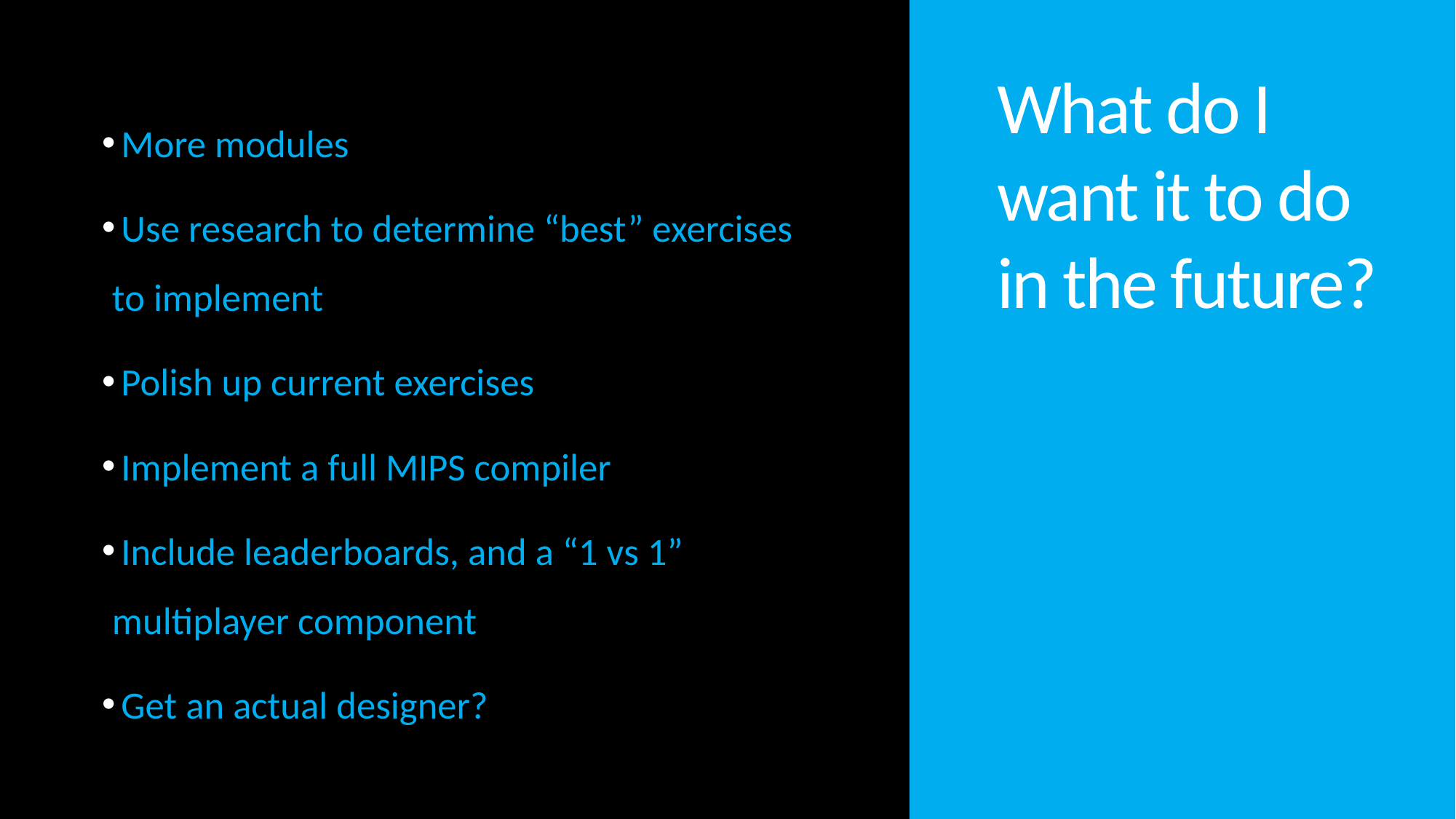

# What do I want it to do in the future?
 More modules
 Use research to determine “best” exercises to implement
 Polish up current exercises
 Implement a full MIPS compiler
 Include leaderboards, and a “1 vs 1” multiplayer component
 Get an actual designer?